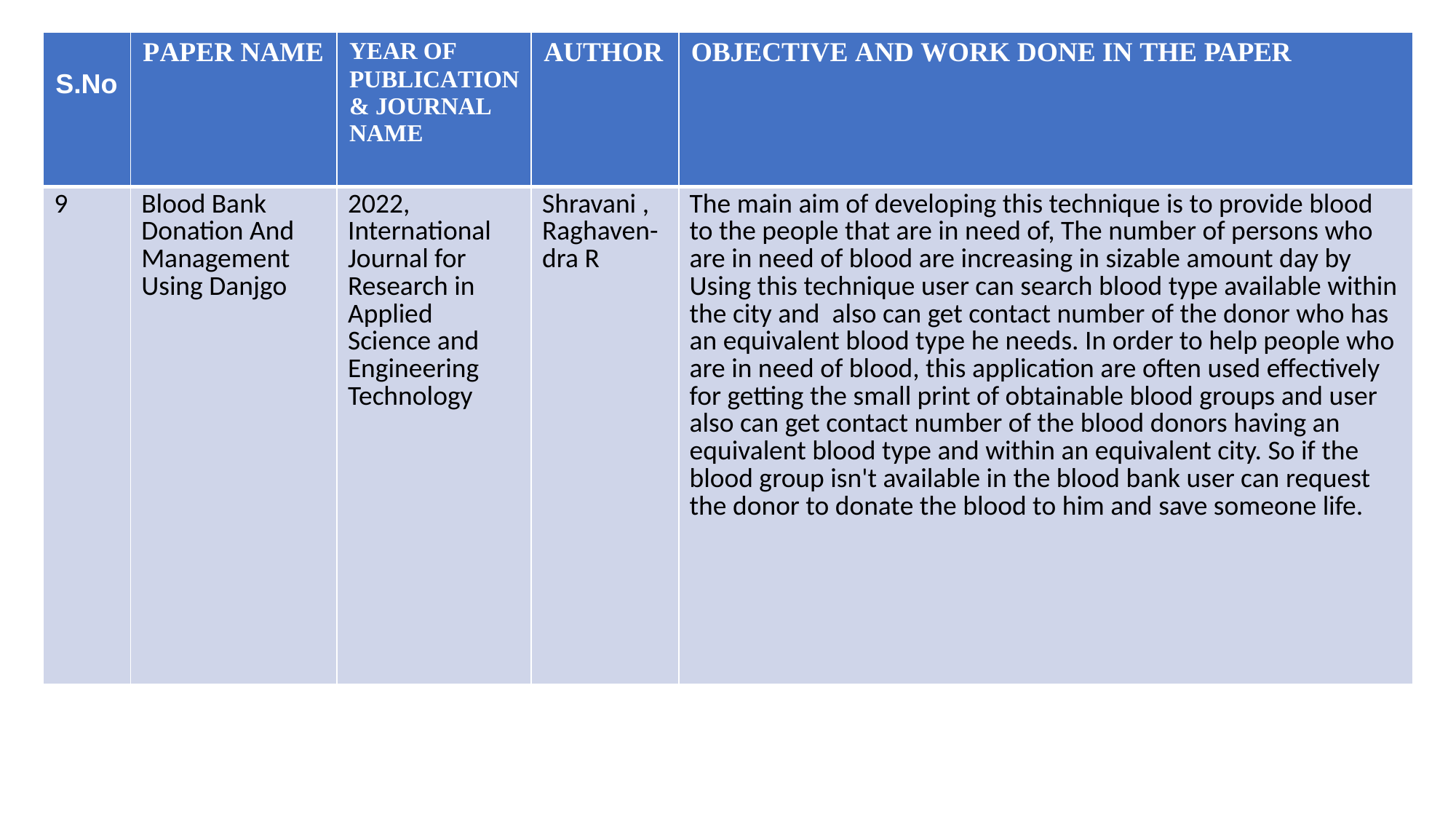

| S.No | PAPER NAME | YEAR OF PUBLICATION & JOURNAL NAME | AUTHOR | OBJECTIVE AND WORK DONE IN THE PAPER |
| --- | --- | --- | --- | --- |
| 9 | Blood Bank Donation And Management Using Danjgo | 2022, International Journal for Research in Applied Science and Engineering Technology | Shravani , Raghaven-dra R | The main aim of developing this technique is to provide blood to the people that are in need of, The number of persons who are in need of blood are increasing in sizable amount day by Using this technique user can search blood type available within the city and also can get contact number of the donor who has an equivalent blood type he needs. In order to help people who are in need of blood, this application are often used effectively for getting the small print of obtainable blood groups and user also can get contact number of the blood donors having an equivalent blood type and within an equivalent city. So if the blood group isn't available in the blood bank user can request the donor to donate the blood to him and save someone life. |